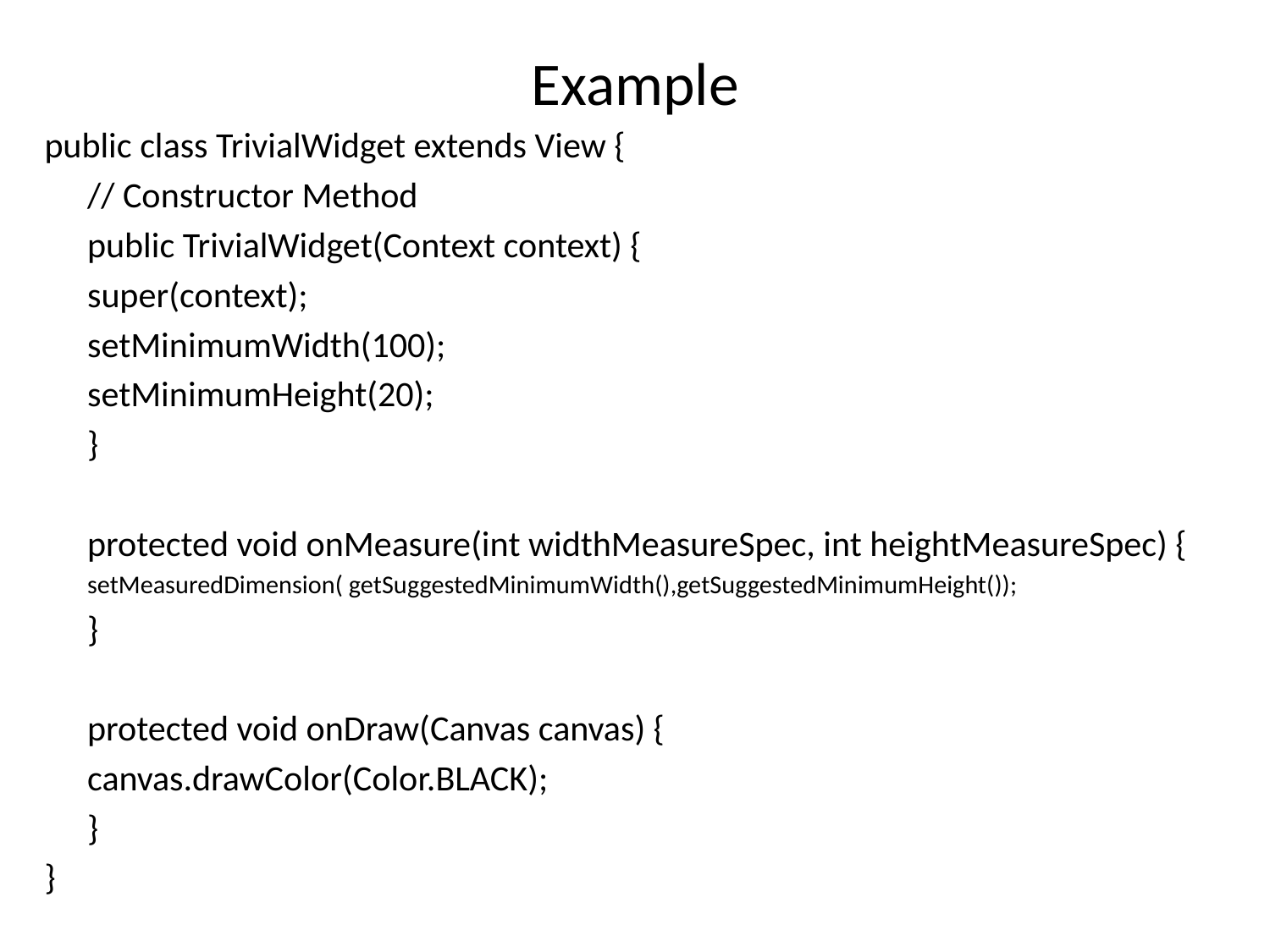

# Example
public class TrivialWidget extends View {
	// Constructor Method
	public TrivialWidget(Context context) {
		super(context);
		setMinimumWidth(100);
		setMinimumHeight(20);
	}

	protected void onMeasure(int widthMeasureSpec, int heightMeasureSpec) {
		setMeasuredDimension( getSuggestedMinimumWidth(),getSuggestedMinimumHeight());
	}

	protected void onDraw(Canvas canvas) {
		canvas.drawColor(Color.BLACK);
	}
}